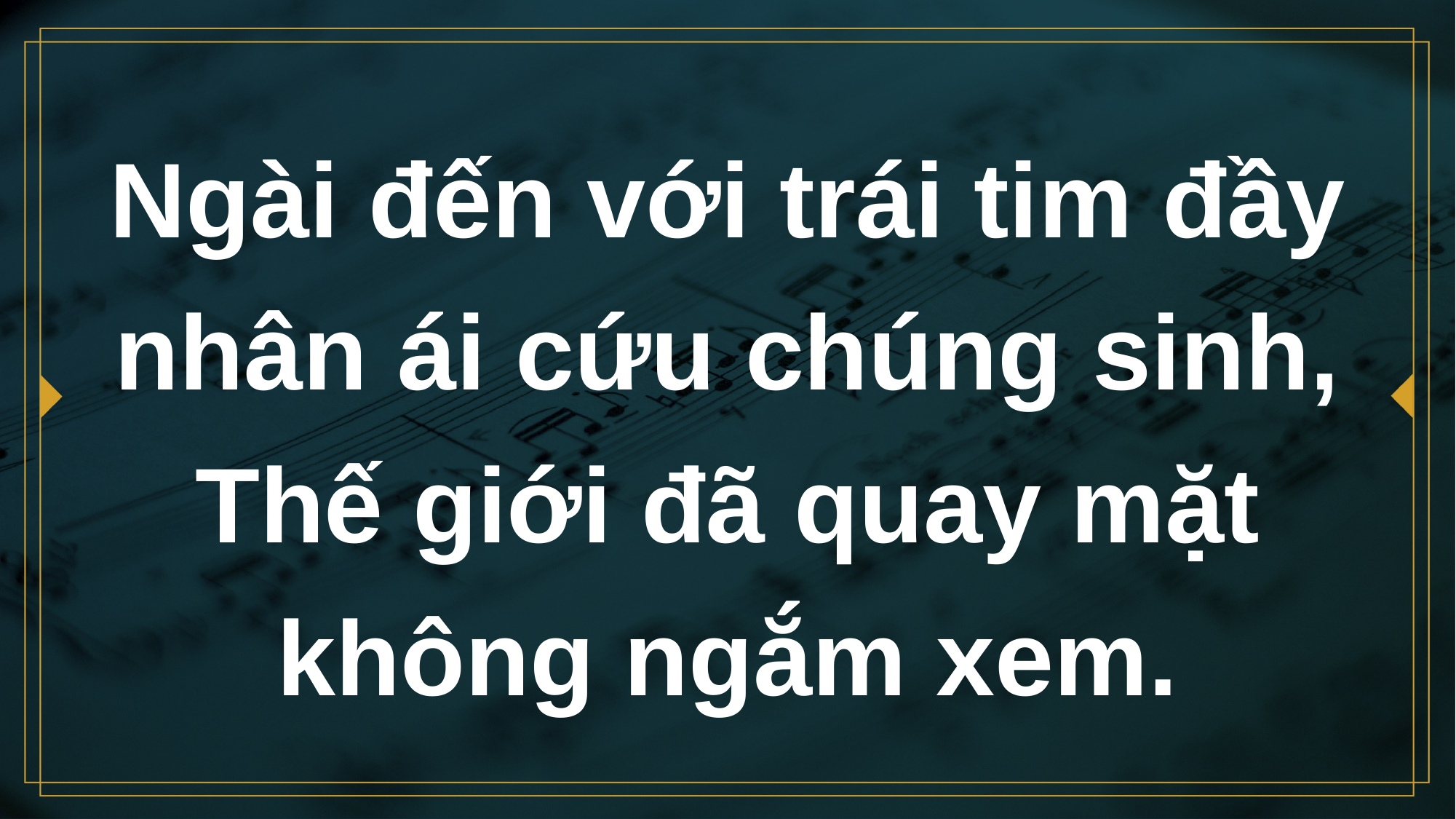

# Ngài đến với trái tim đầy nhân ái cứu chúng sinh, Thế giới đã quay mặt không ngắm xem.